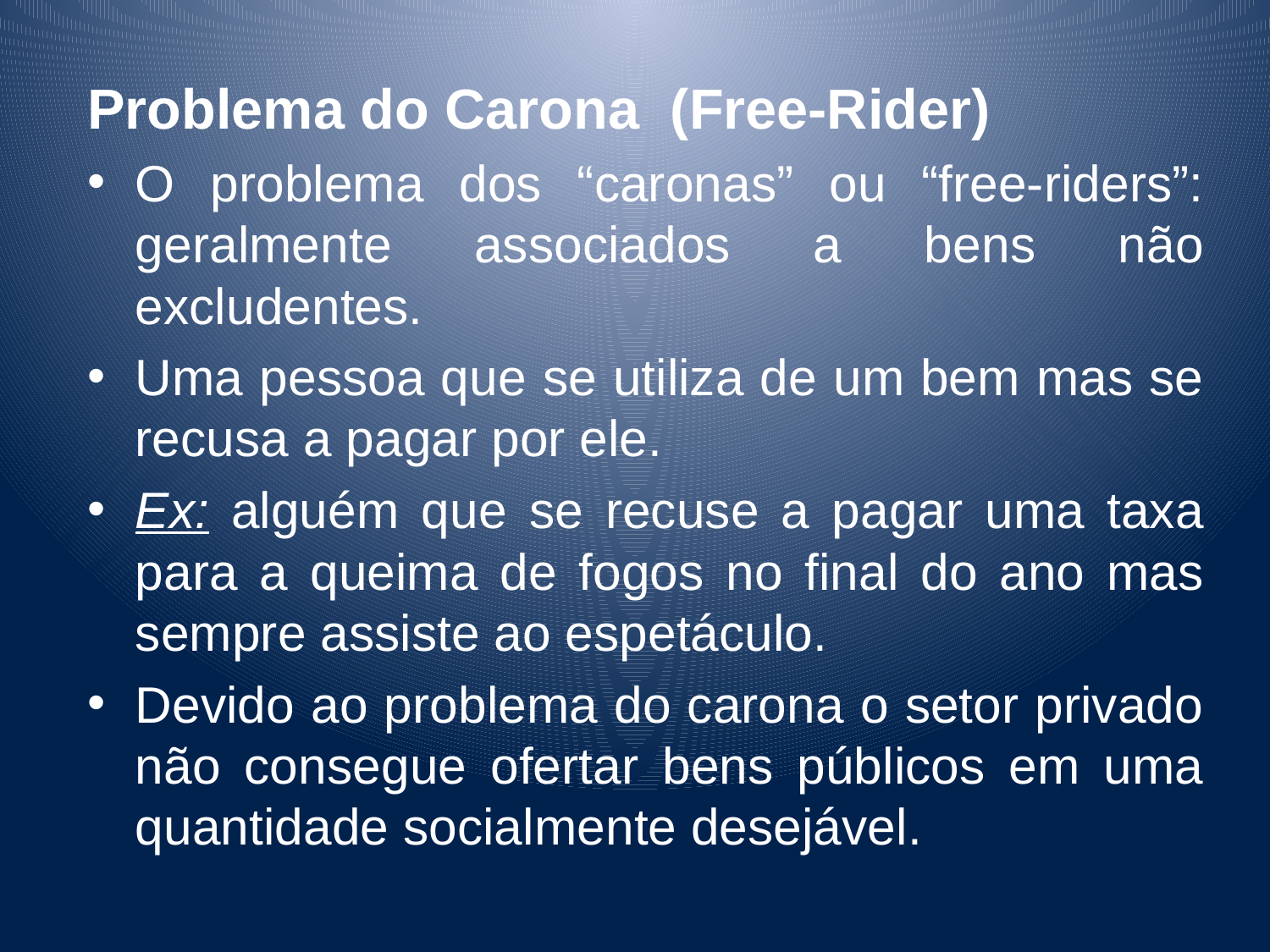

Problema do Carona  (Free-Rider)
O problema dos “caronas” ou “free-riders”: geralmente associados a bens não excludentes.
Uma pessoa que se utiliza de um bem mas se recusa a pagar por ele.
Ex: alguém que se recuse a pagar uma taxa para a queima de fogos no final do ano mas sempre assiste ao espetáculo.
Devido ao problema do carona o setor privado não consegue ofertar bens públicos em uma quantidade socialmente desejável.